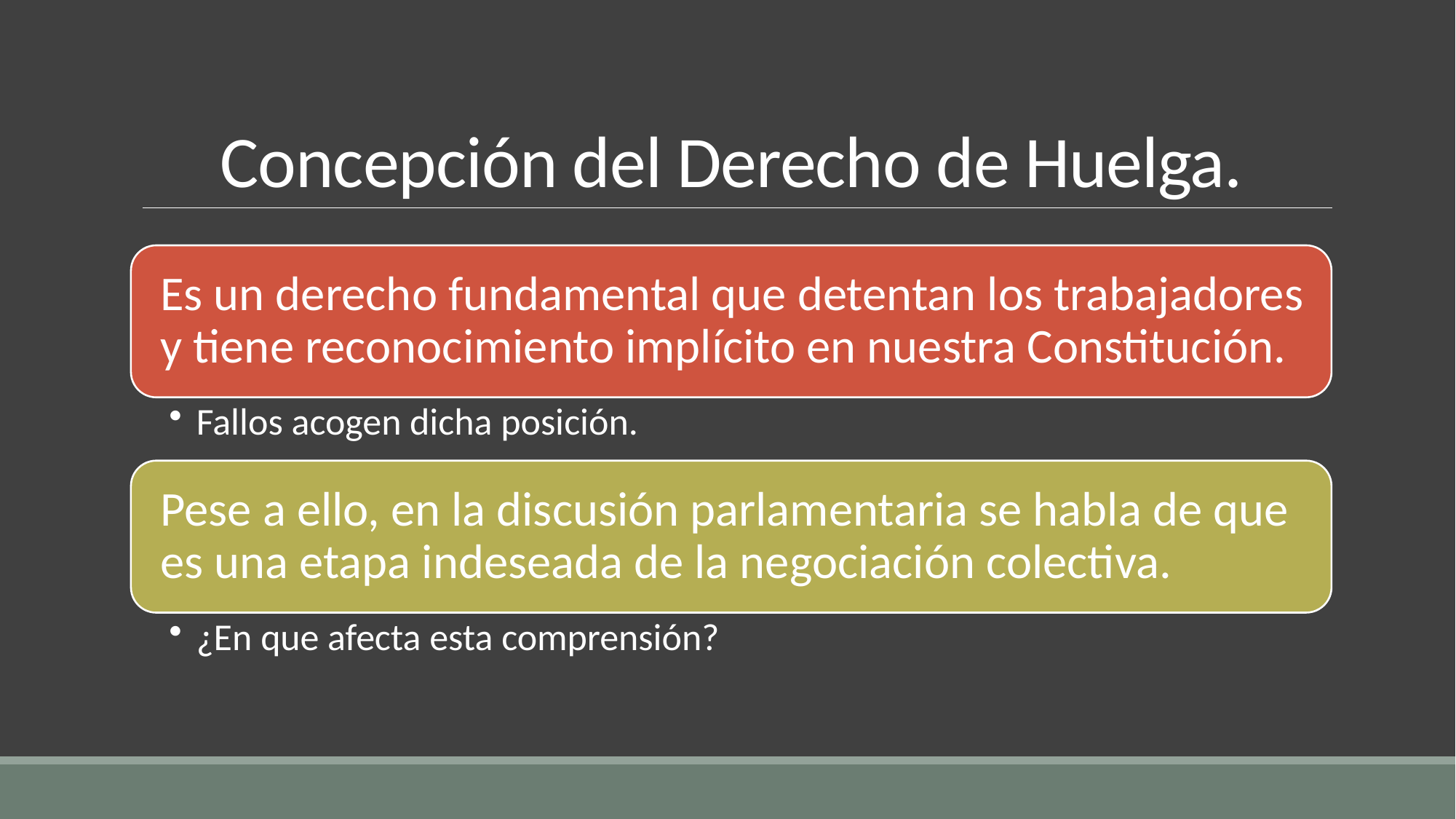

# Concepción del Derecho de Huelga.
Es un derecho fundamental que detentan los trabajadores y tiene reconocimiento implícito en nuestra Constitución.
Fallos acogen dicha posición.
Pese a ello, en la discusión parlamentaria se habla de que es una etapa indeseada de la negociación colectiva.
¿En que afecta esta comprensión?